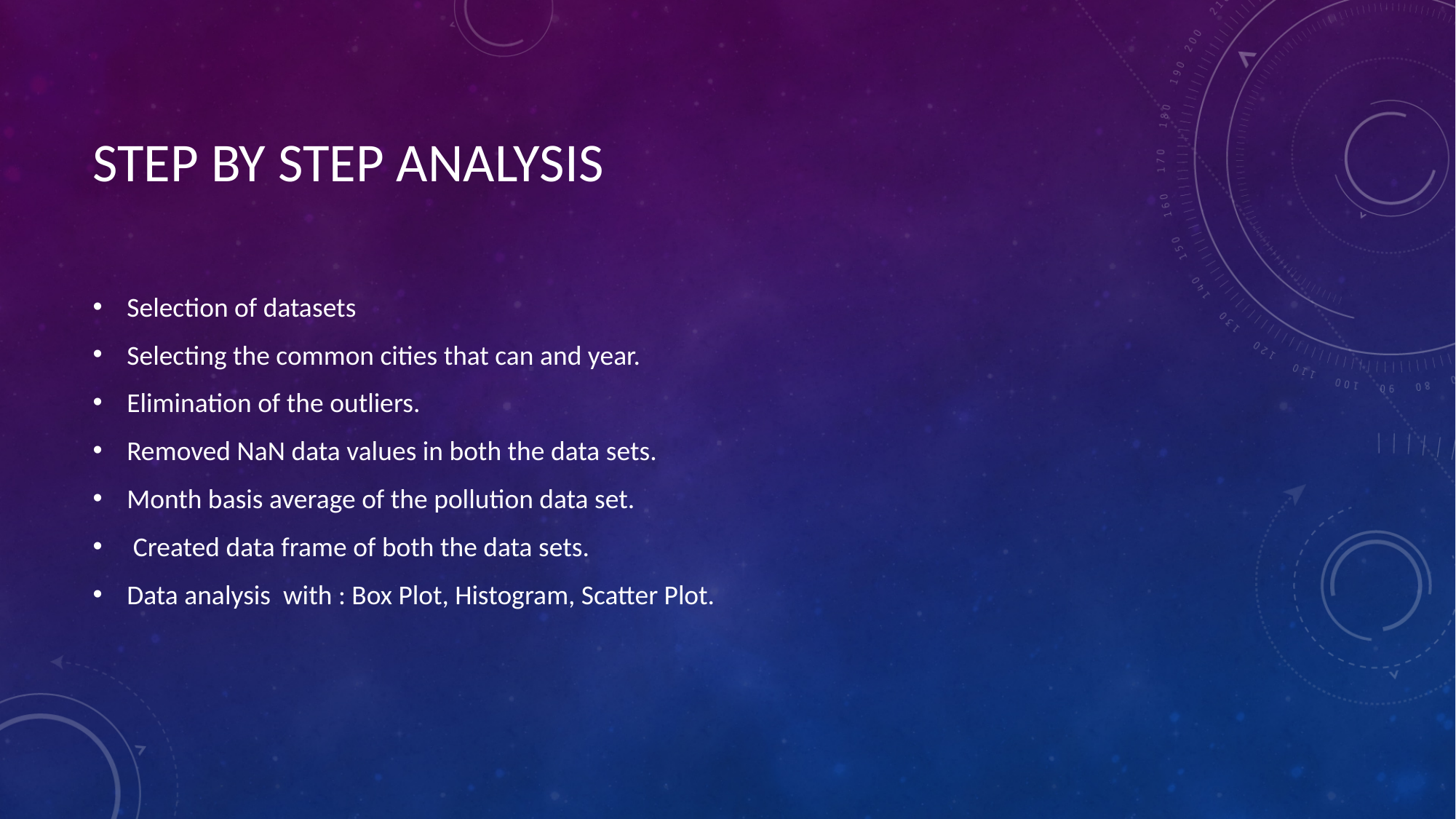

# Step By Step Analysis
Selection of datasets
Selecting the common cities that can and year.
Elimination of the outliers.
Removed NaN data values in both the data sets.
Month basis average of the pollution data set.
 Created data frame of both the data sets.
Data analysis  with : Box Plot, Histogram, Scatter Plot.